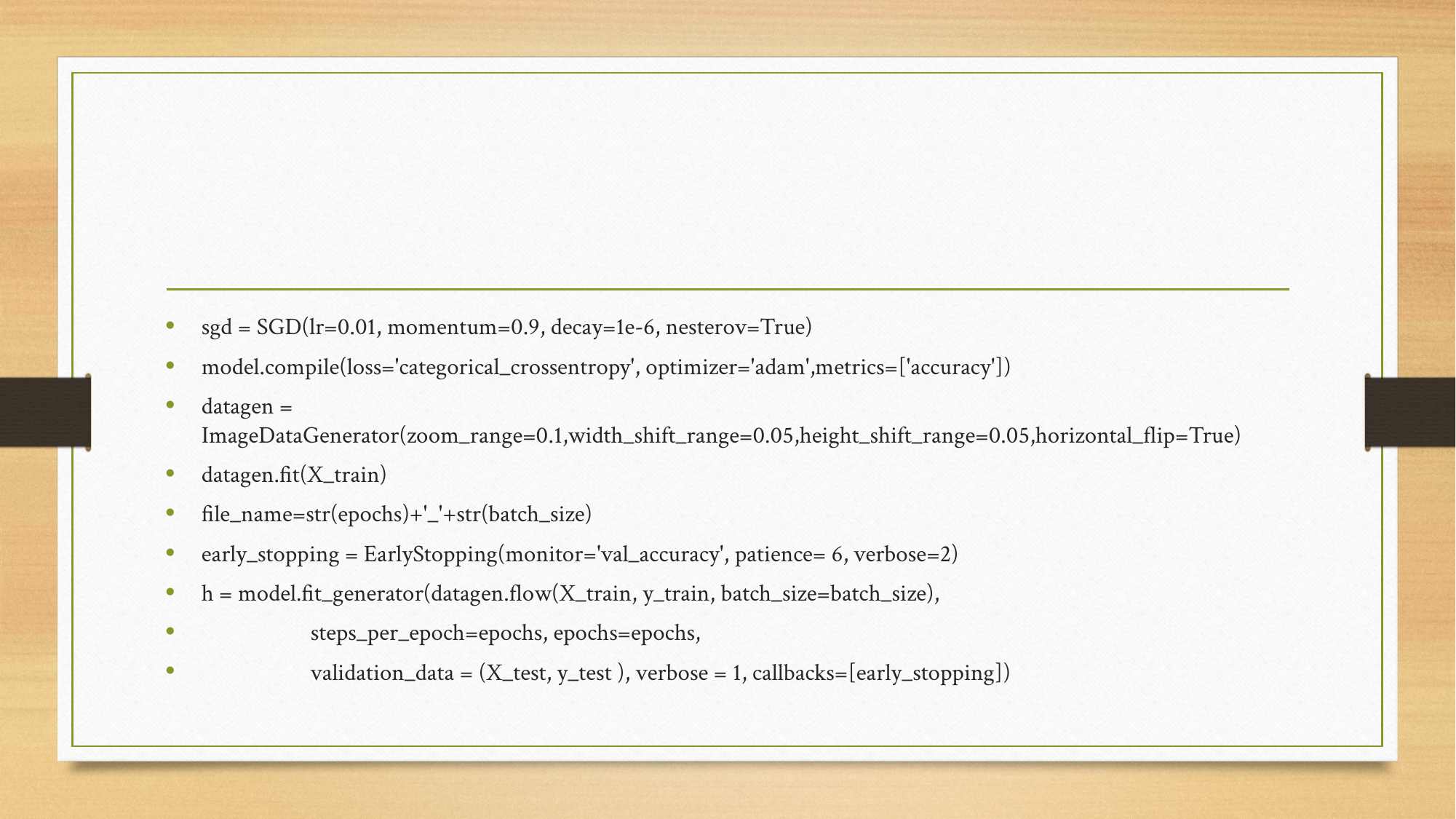

#
sgd = SGD(lr=0.01, momentum=0.9, decay=1e-6, nesterov=True)
model.compile(loss='categorical_crossentropy', optimizer='adam',metrics=['accuracy'])
datagen = ImageDataGenerator(zoom_range=0.1,width_shift_range=0.05,height_shift_range=0.05,horizontal_flip=True)
datagen.fit(X_train)
file_name=str(epochs)+'_'+str(batch_size)
early_stopping = EarlyStopping(monitor='val_accuracy', patience= 6, verbose=2)
h = model.fit_generator(datagen.flow(X_train, y_train, batch_size=batch_size),
                    steps_per_epoch=epochs, epochs=epochs,
                    validation_data = (X_test, y_test ), verbose = 1, callbacks=[early_stopping])